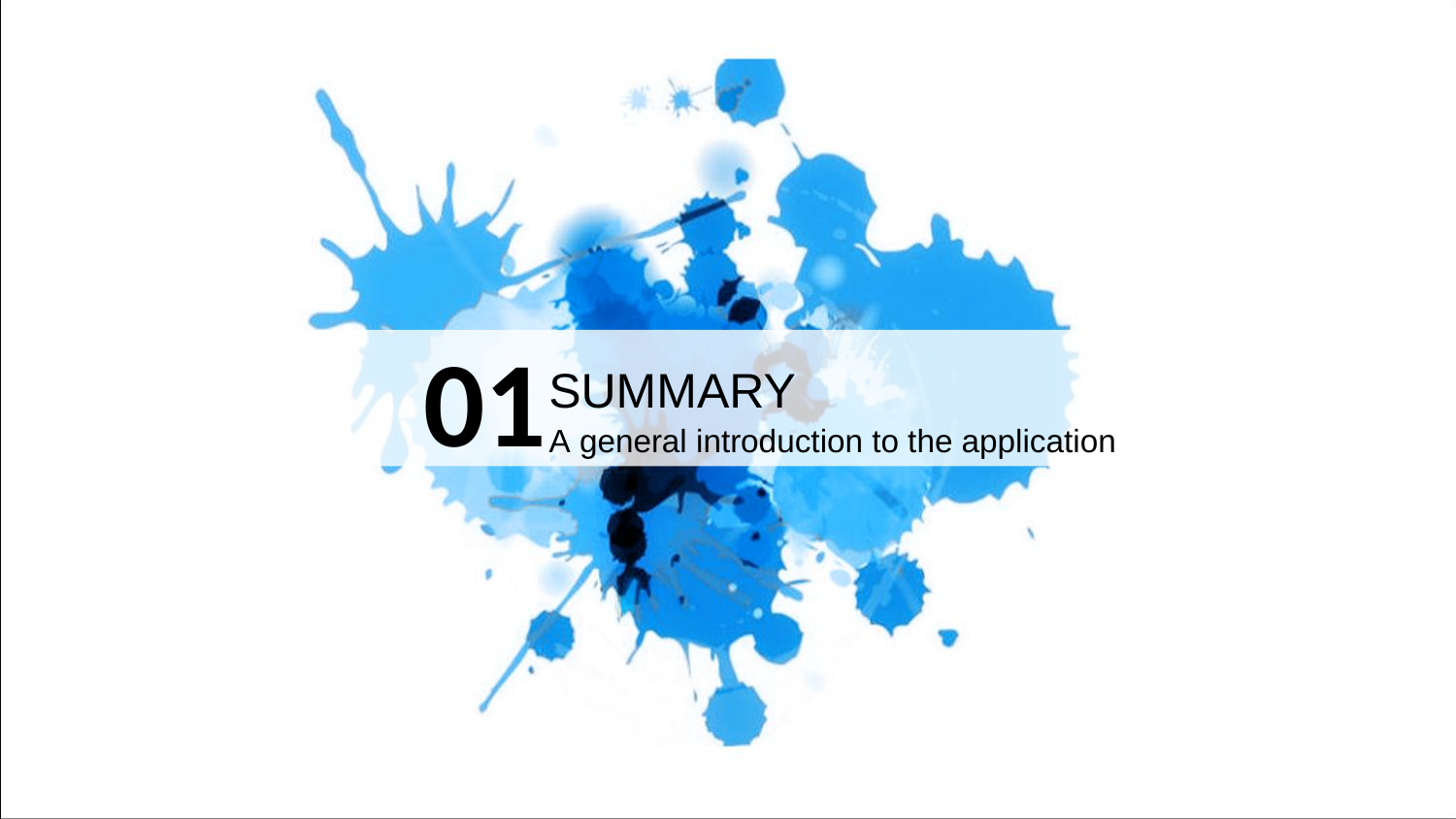

01

SUMMARY

A general introduction to the application